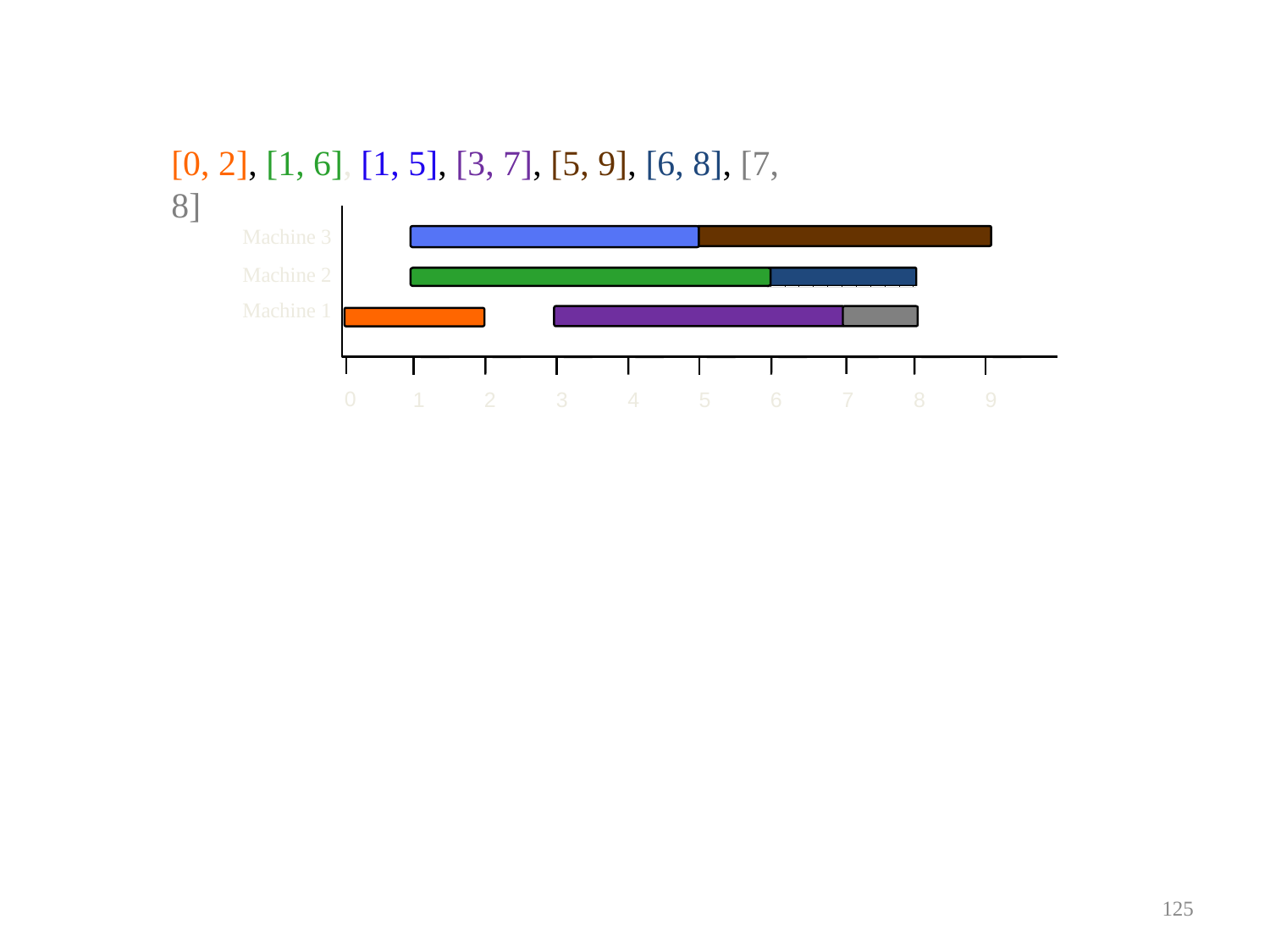

# [0, 2], [1, 6], [1, 5], [3, 7], [5, 9], [6, 8], [7, 8]

Machine 3
Machine 2
Machine 1

0
1
2
3
4
5
6
7
8
9
125